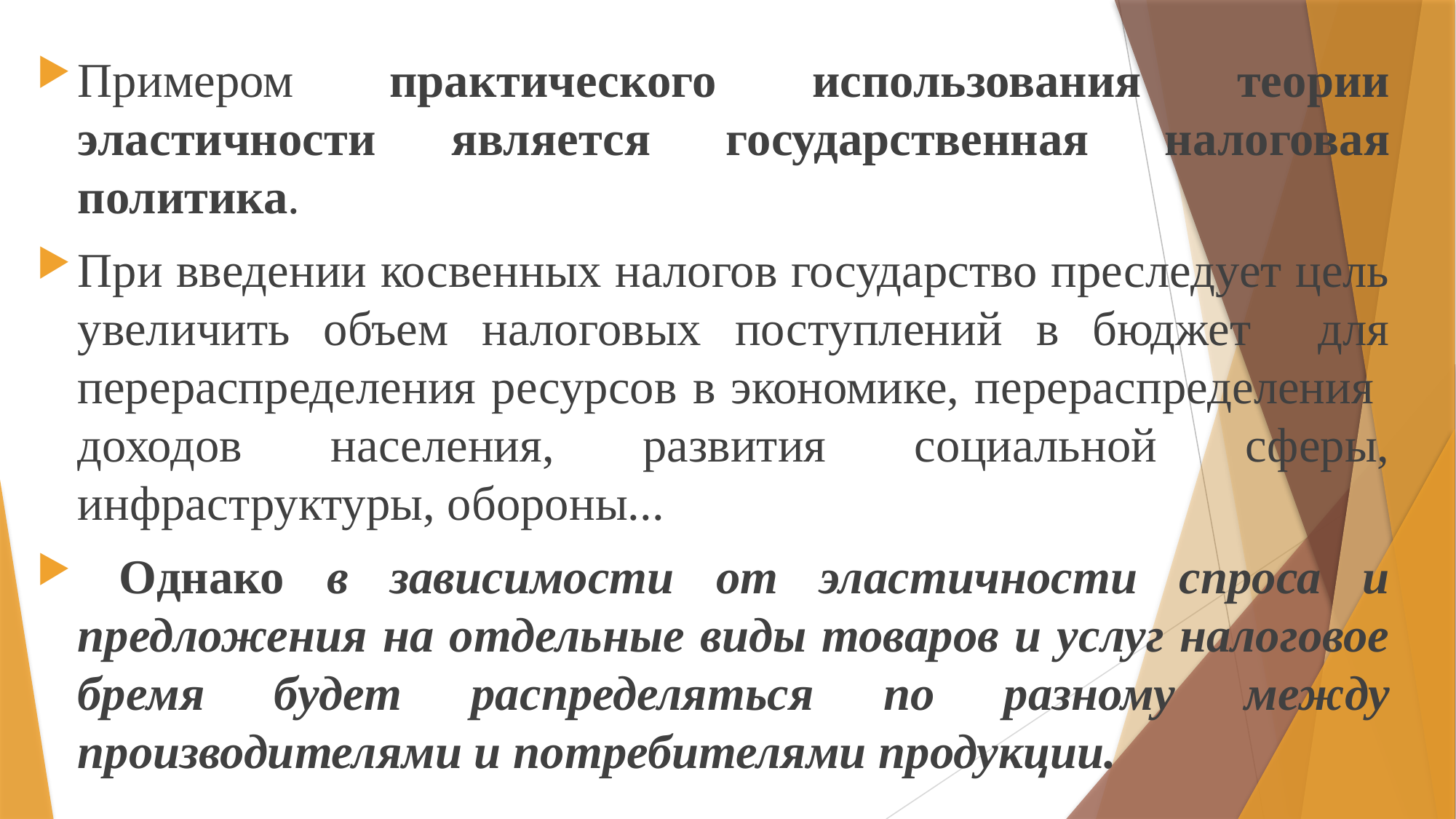

Примером практического использования теории эластичности является государственная налоговая политика.
При введении косвенных налогов государство преследует цель увеличить объем налоговых поступлений в бюджет  для перераспределения ресурсов в экономике, перераспределения  доходов населения, развития социальной сферы, инфраструктуры, обороны...
 Однако в зависимости от эластичности спроса и предложения на отдельные виды товаров и услуг налоговое бремя будет распределяться по разному между производителями и потребителями продукции.